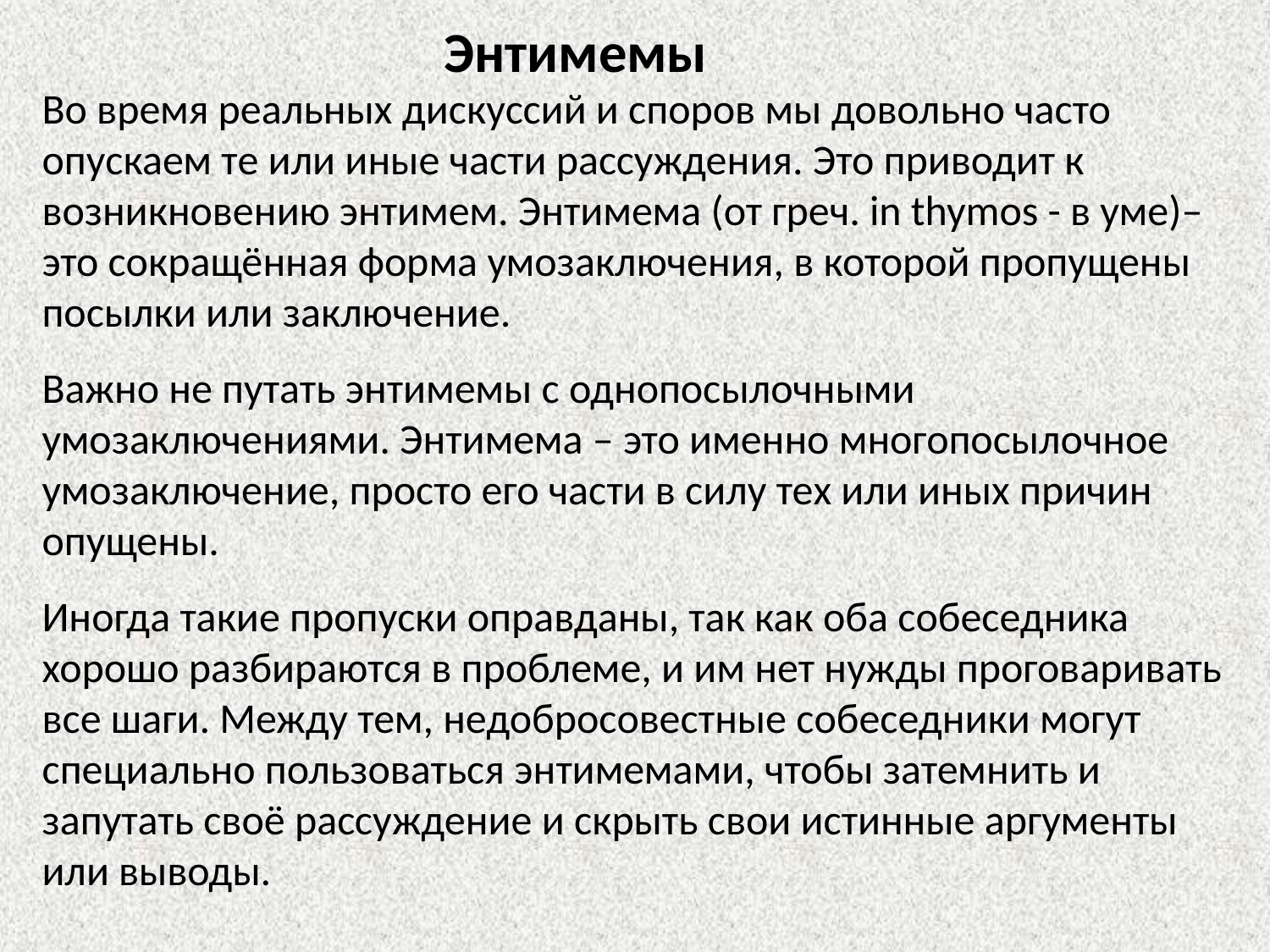

Энтимемы
Во время реальных дискуссий и споров мы довольно часто опускаем те или иные части рассуждения. Это приводит к возникновению энтимем. Энтимема (от греч. in thymos - в уме)– это сокращённая форма умозаключения, в которой пропущены посылки или заключение.
Важно не путать энтимемы с однопосылочными умозаключениями. Энтимема – это именно многопосылочное умозаключение, просто его части в силу тех или иных причин опущены.
Иногда такие пропуски оправданы, так как оба собеседника хорошо разбираются в проблеме, и им нет нужды проговаривать все шаги. Между тем, недобросовестные собеседники могут специально пользоваться энтимемами, чтобы затемнить и запутать своё рассуждение и скрыть свои истинные аргументы или выводы.